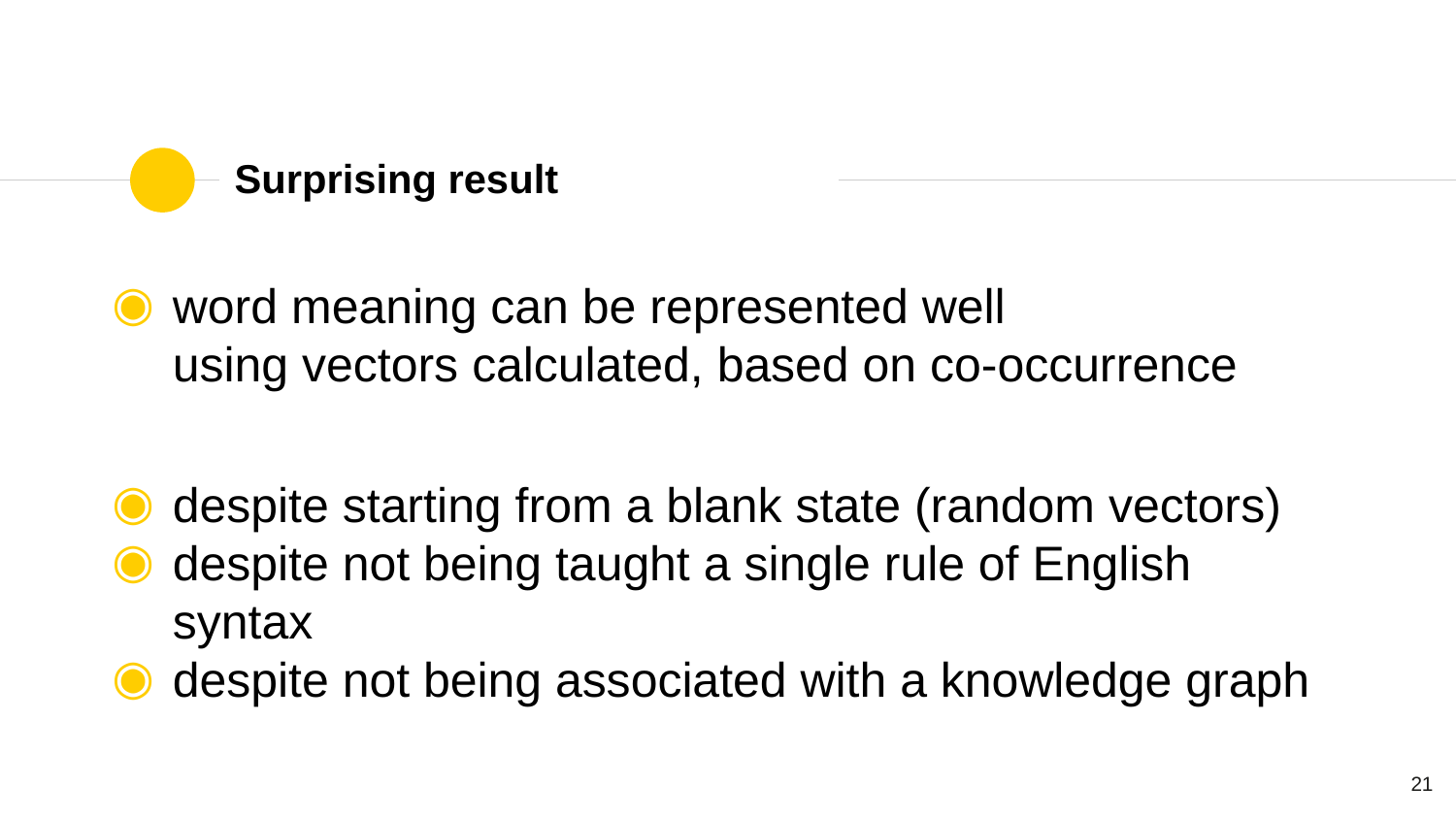

# Surprising result
word meaning can be represented well
using vectors calculated, based on co-occurrence

despite starting from a blank state (random vectors)
despite not being taught a single rule of English syntax
despite not being associated with a knowledge graph

21